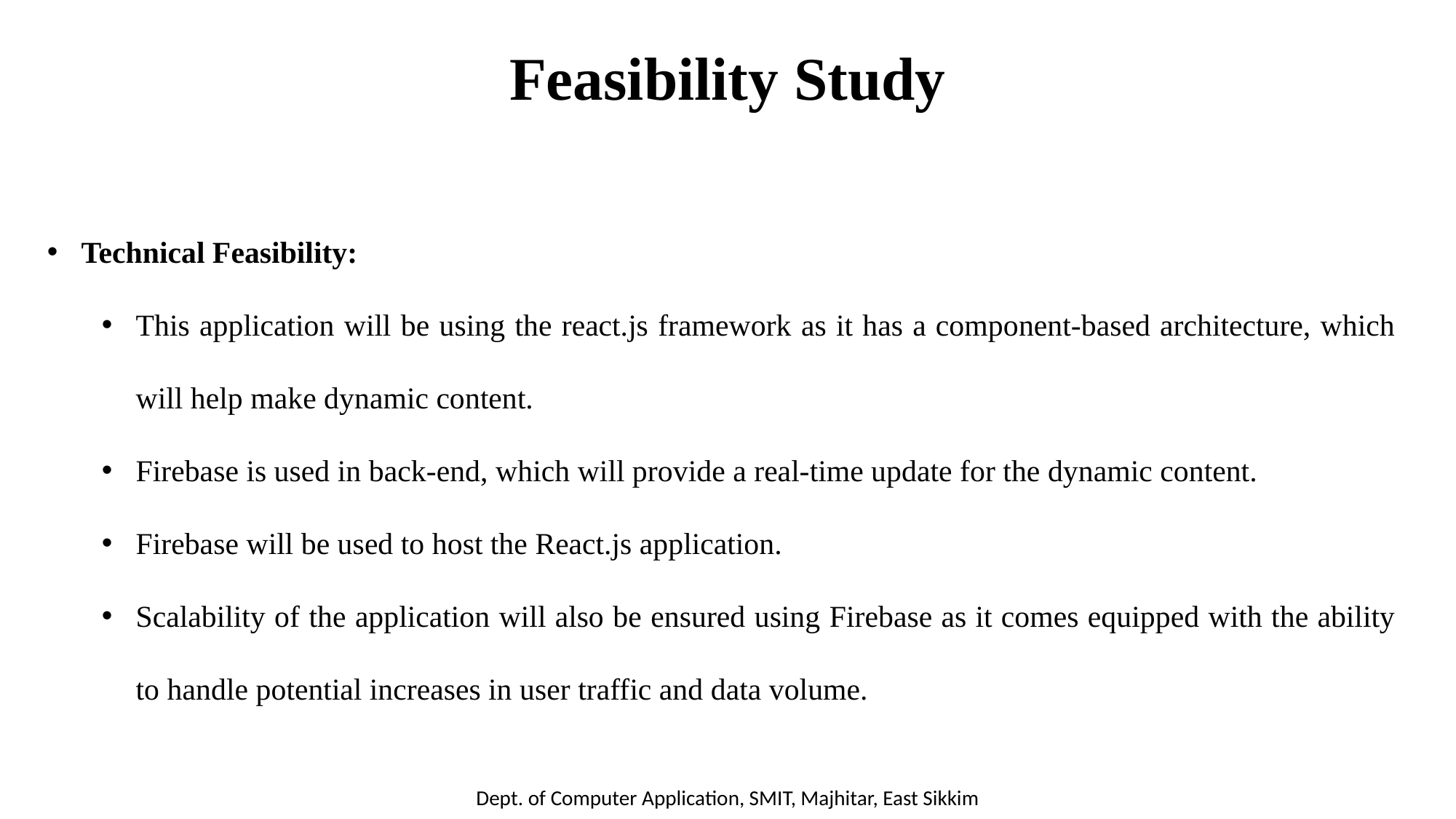

Feasibility Study
Technical Feasibility:
This application will be using the react.js framework as it has a component-based architecture, which will help make dynamic content.
Firebase is used in back-end, which will provide a real-time update for the dynamic content.
Firebase will be used to host the React.js application.
Scalability of the application will also be ensured using Firebase as it comes equipped with the ability to handle potential increases in user traffic and data volume.

Dept. of Computer Application, SMIT, Majhitar, East Sikkim